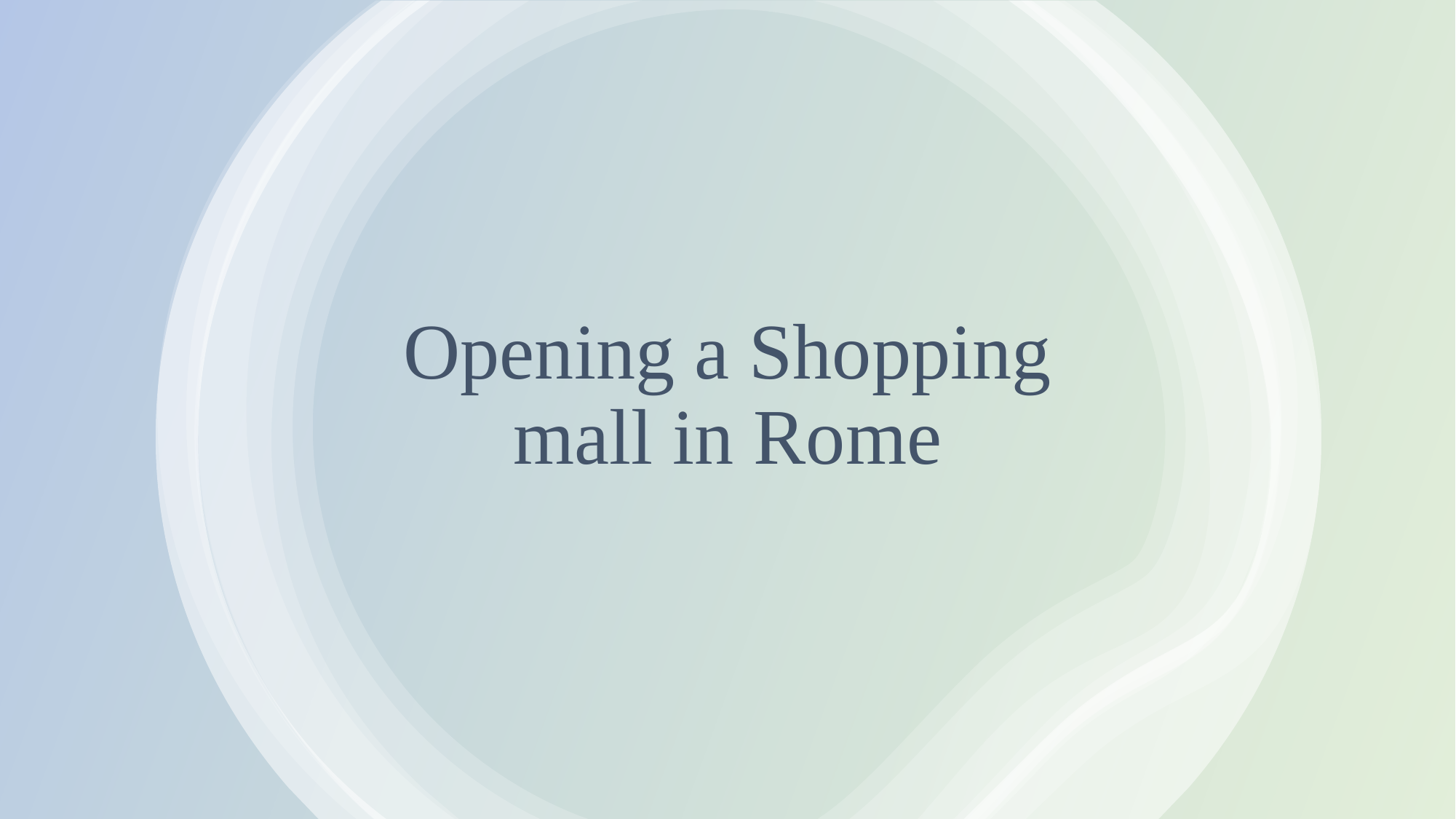

# Opening a Shopping mall in Rome